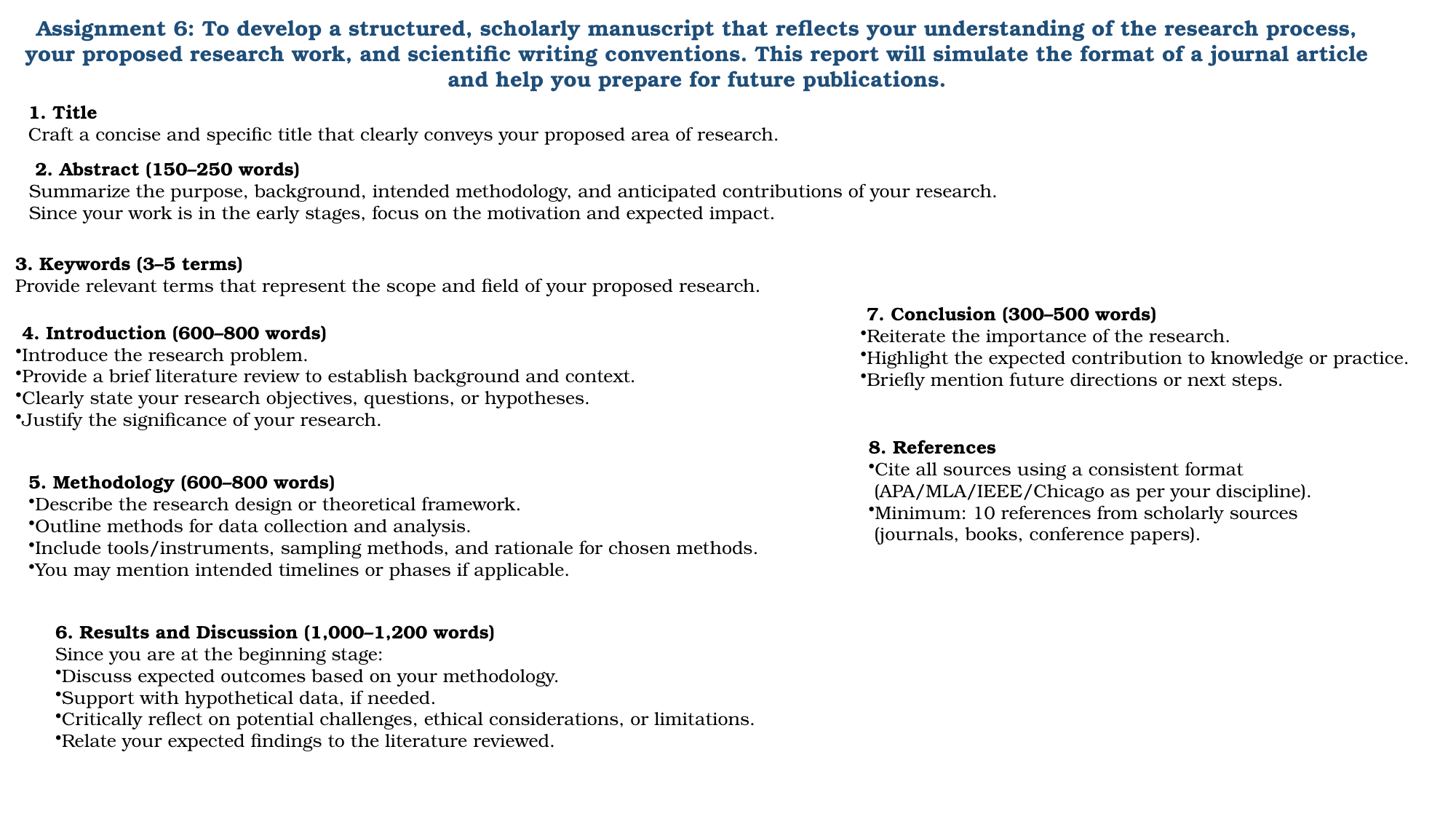

Assignment 6: To develop a structured, scholarly manuscript that reflects your understanding of the research process, your proposed research work, and scientific writing conventions. This report will simulate the format of a journal article and help you prepare for future publications.
1. Title
Craft a concise and specific title that clearly conveys your proposed area of research.

 2. Abstract (150–250 words)
Summarize the purpose, background, intended methodology, and anticipated contributions of your research.
Since your work is in the early stages, focus on the motivation and expected impact.

3. Keywords (3–5 terms)
Provide relevant terms that represent the scope and field of your proposed research.

 4. Introduction (600–800 words)
Introduce the research problem.
Provide a brief literature review to establish background and context.
Clearly state your research objectives, questions, or hypotheses.
Justify the significance of your research.

 7. Conclusion (300–500 words)
Reiterate the importance of the research.
Highlight the expected contribution to knowledge or practice.
Briefly mention future directions or next steps.

8. References
Cite all sources using a consistent format
 (APA/MLA/IEEE/Chicago as per your discipline).
Minimum: 10 references from scholarly sources
 (journals, books, conference papers).

5. Methodology (600–800 words)
Describe the research design or theoretical framework.
Outline methods for data collection and analysis.
Include tools/instruments, sampling methods, and rationale for chosen methods.
You may mention intended timelines or phases if applicable.

6. Results and Discussion (1,000–1,200 words)
Since you are at the beginning stage:
Discuss expected outcomes based on your methodology.
Support with hypothetical data, if needed.
Critically reflect on potential challenges, ethical considerations, or limitations.
Relate your expected findings to the literature reviewed.